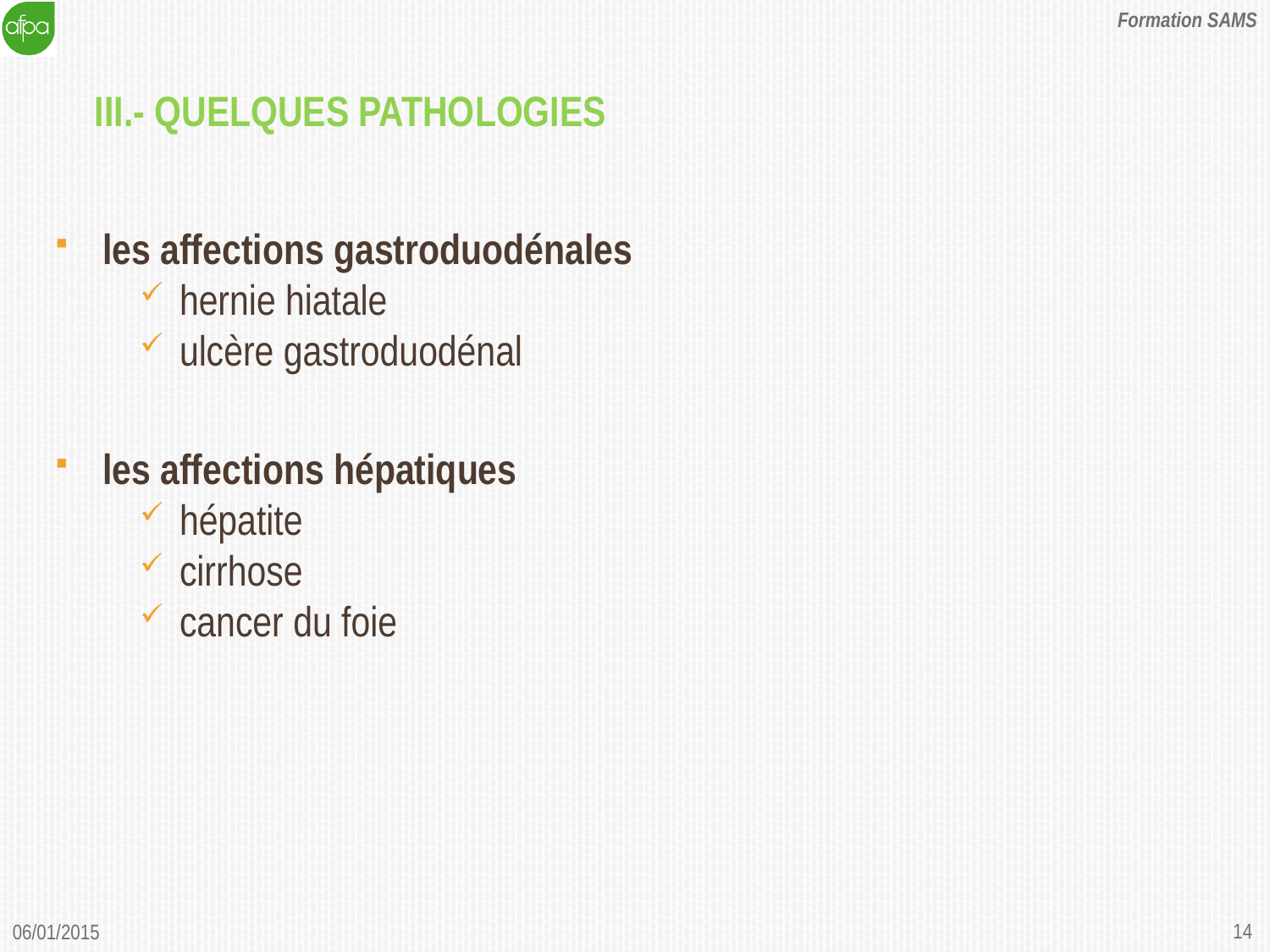

Formation SAMS
# III.- QUELQUES pathologies
les affections gastroduodénales
hernie hiatale
ulcère gastroduodénal

les affections hépatiques
hépatite
cirrhose
cancer du foie
14
06/01/2015